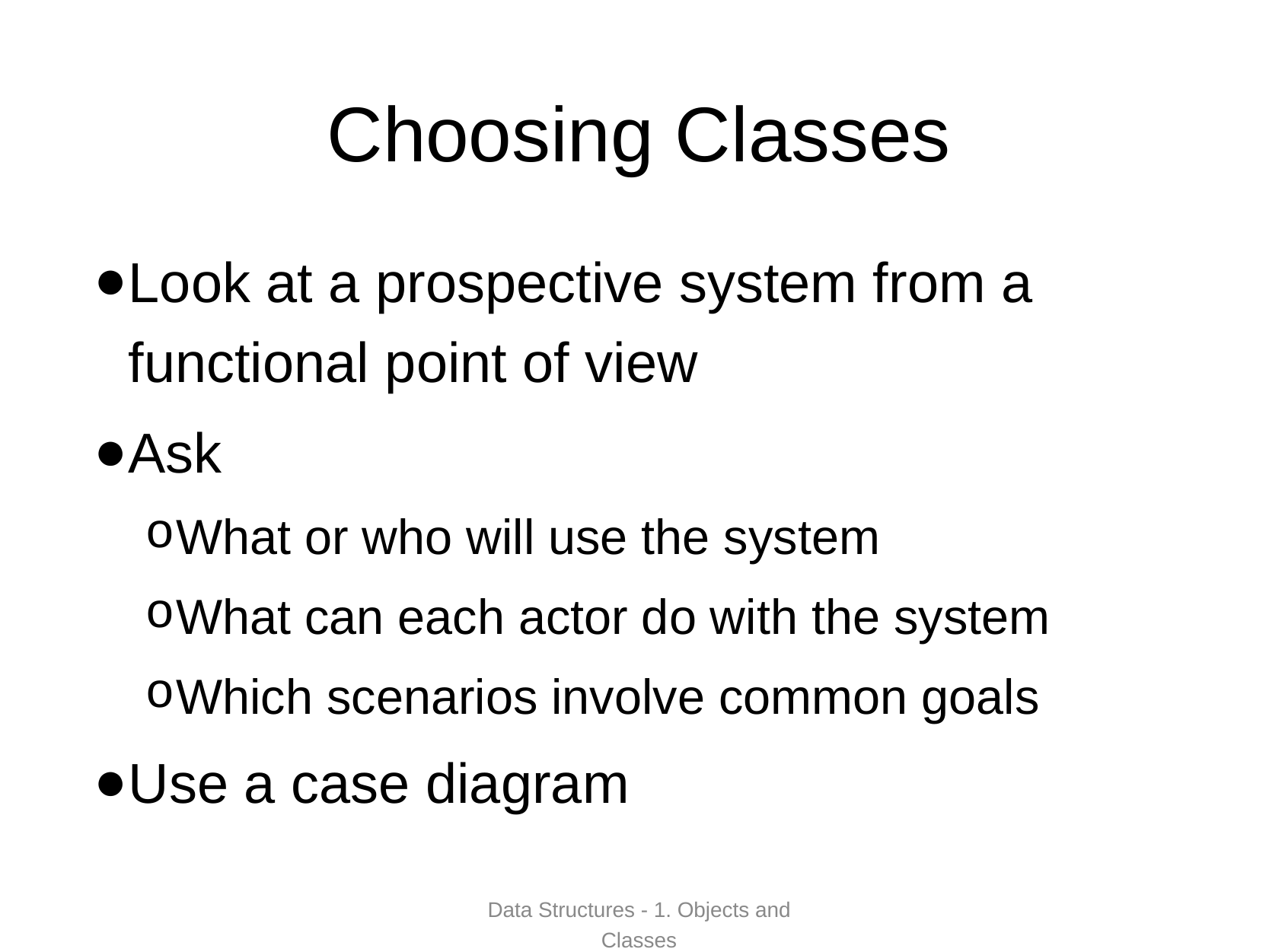

# Choosing Classes
Look at a prospective system from a functional point of view
Ask
What or who will use the system
What can each actor do with the system
Which scenarios involve common goals
Use a case diagram

Data Structures - 1. Objects and Classes